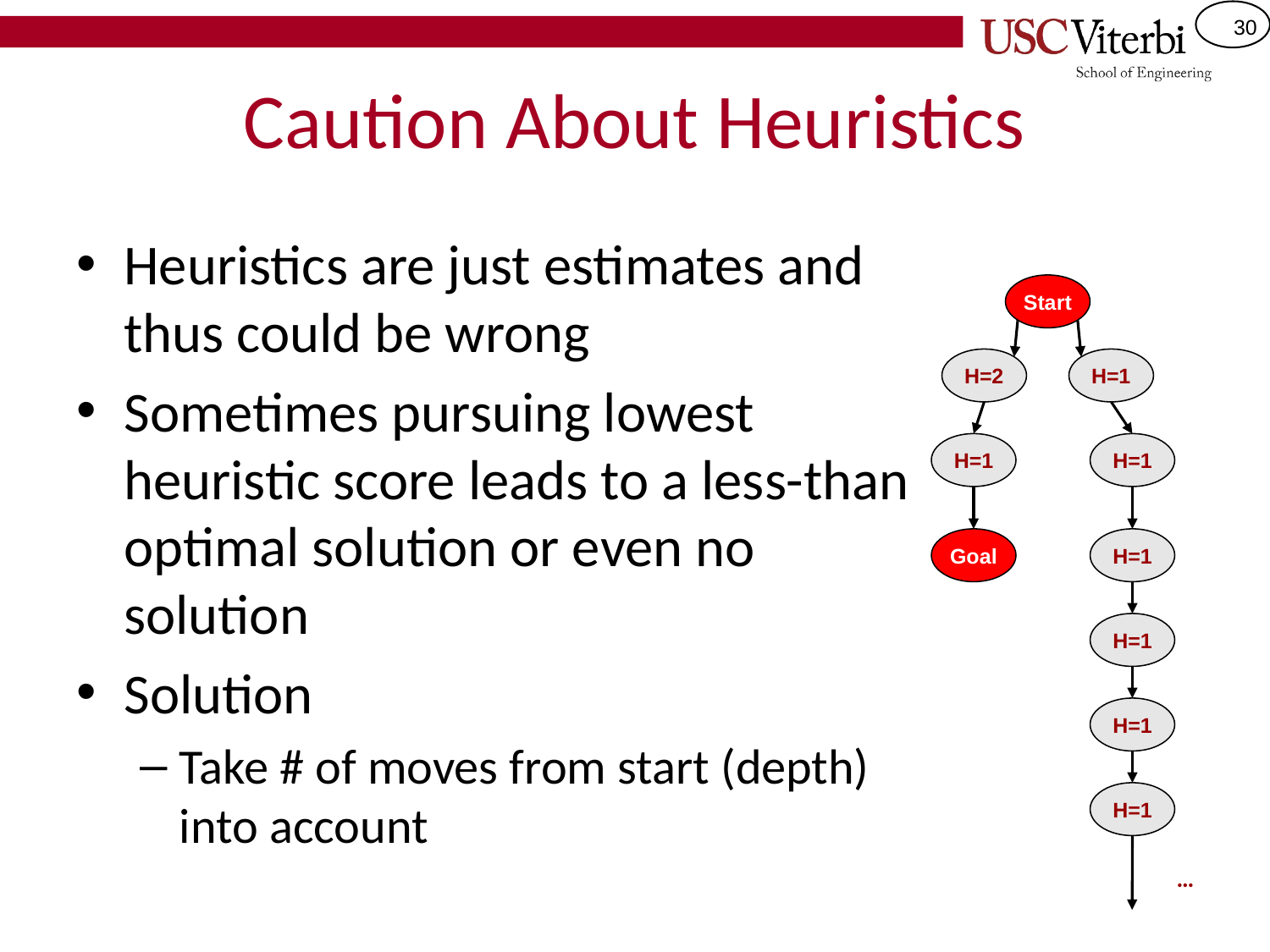

# Caution About Heuristics
Heuristics are just estimates and thus could be wrong
Sometimes pursuing lowest heuristic score leads to a less-than optimal solution or even no solution
Solution
Take # of moves from start (depth) into account

Start
H=2
H=1
H=1
H=1
Goal
H=1
H=1
H=1
H=1
…